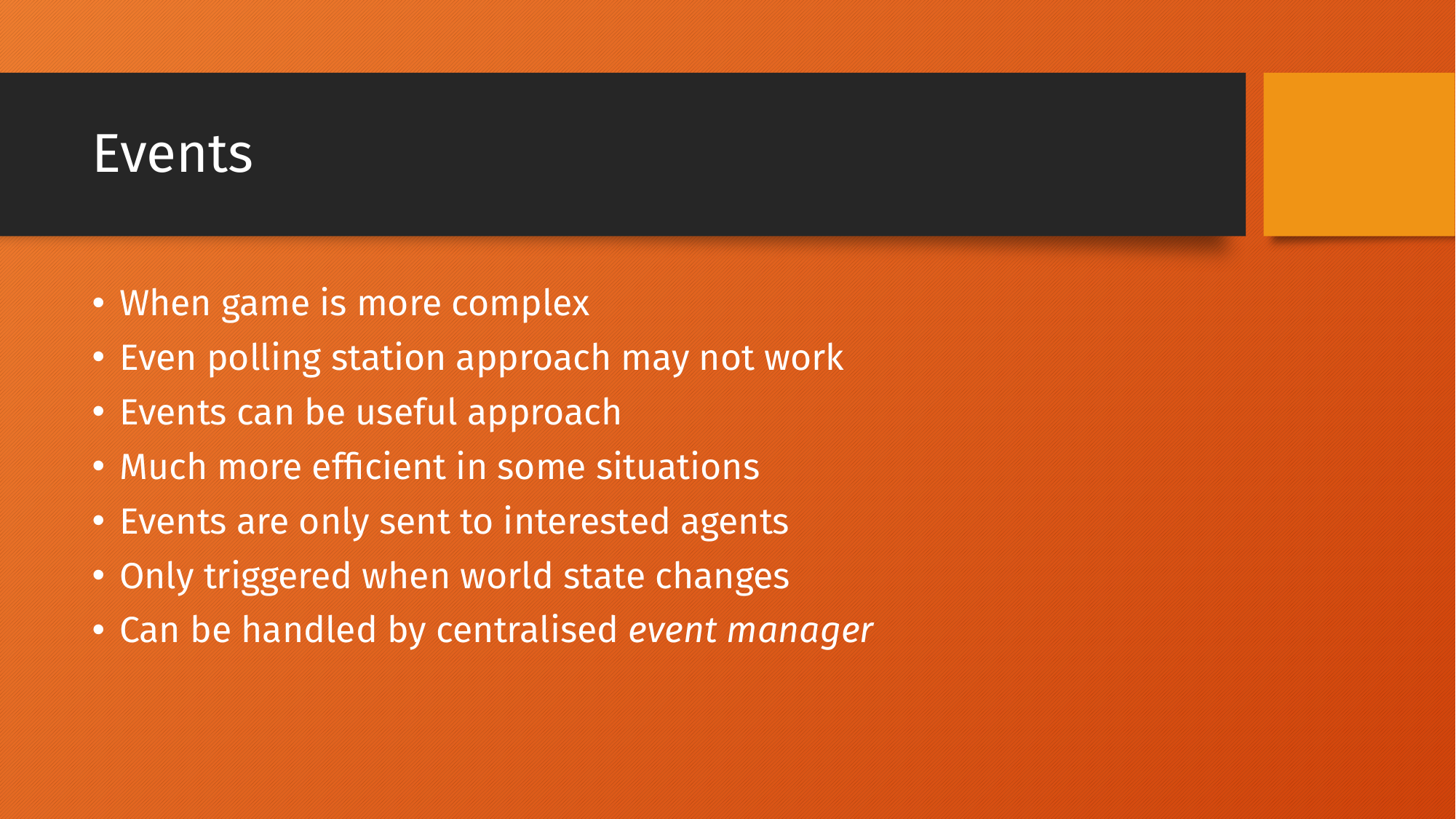

# Events
When game is more complex
Even polling station approach may not work
Events can be useful approach
Much more efficient in some situations
Events are only sent to interested agents
Only triggered when world state changes
Can be handled by centralised event manager